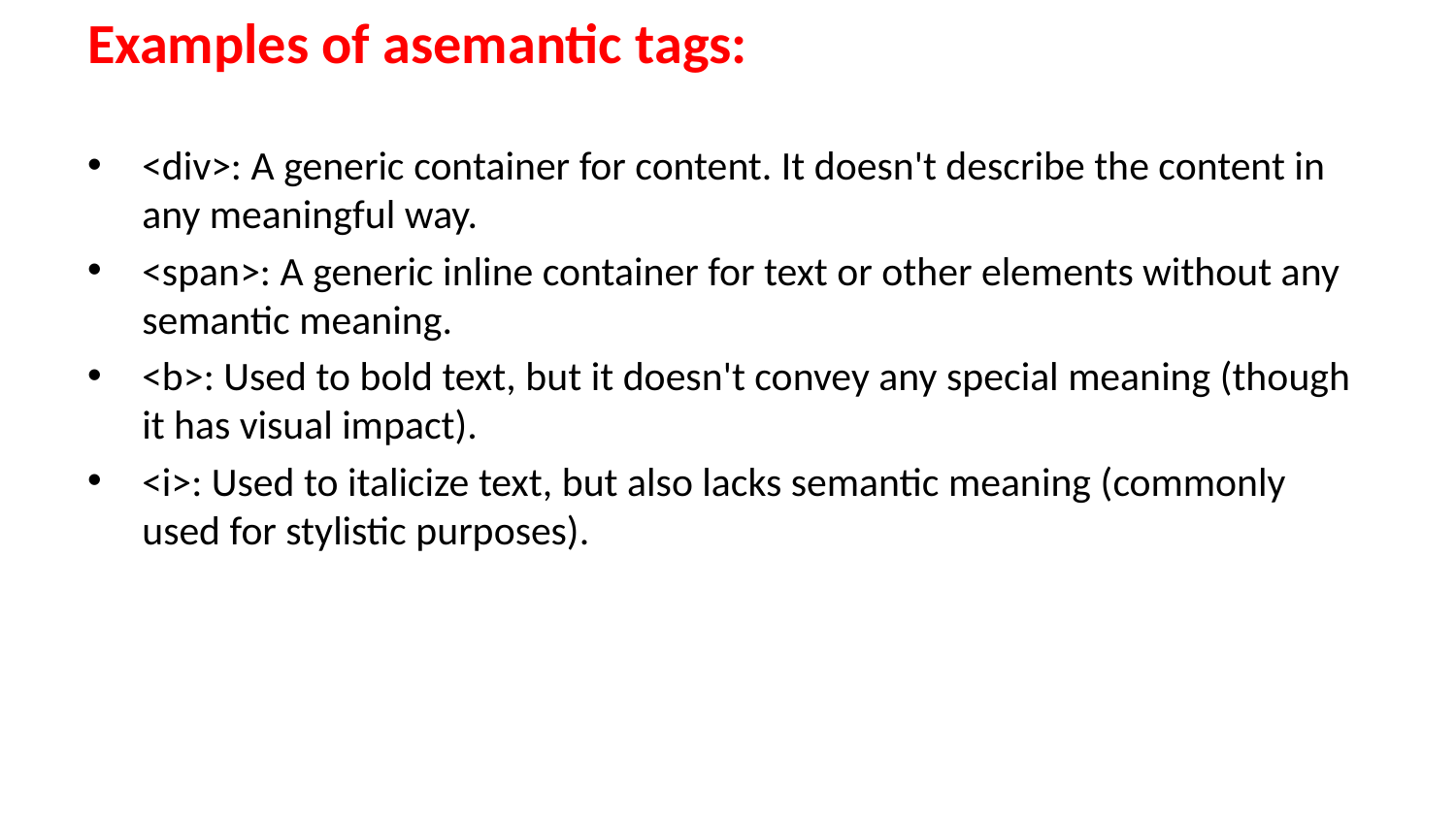

Examples of asemantic tags:

<div>: A generic container for content. It doesn't describe the content in any meaningful way.
<span>: A generic inline container for text or other elements without any semantic meaning.
<b>: Used to bold text, but it doesn't convey any special meaning (though it has visual impact).
<i>: Used to italicize text, but also lacks semantic meaning (commonly used for stylistic purposes).